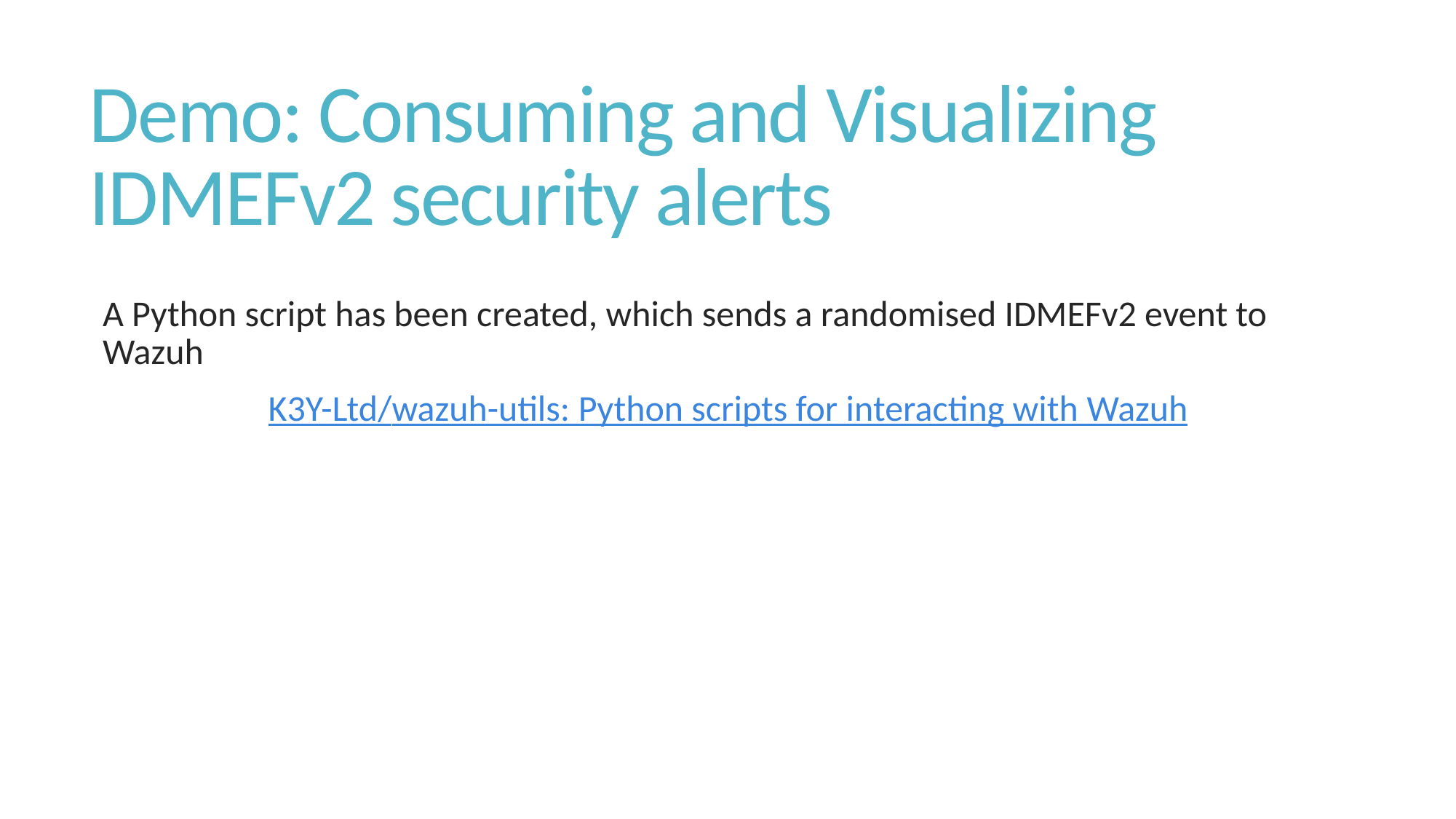

# Demo: Consuming and Visualizing IDMEFv2 security alerts
A Python script has been created, which sends a randomised IDMEFv2 event to Wazuh
K3Y-Ltd/wazuh-utils: Python scripts for interacting with Wazuh